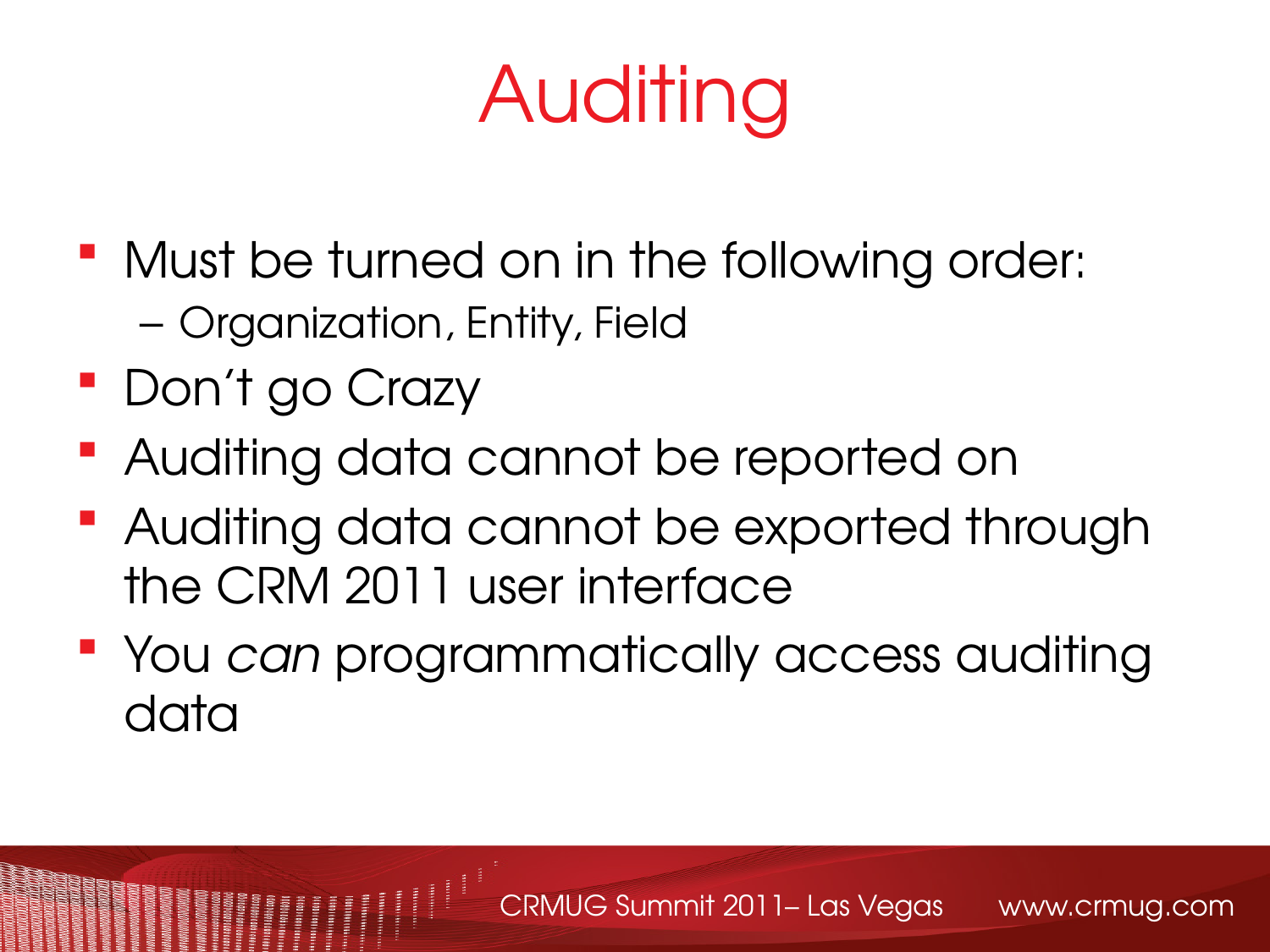

# Auditing
Must be turned on in the following order:
Organization, Entity, Field
Don’t go Crazy
Auditing data cannot be reported on
Auditing data cannot be exported through the CRM 2011 user interface
You can programmatically access auditing data